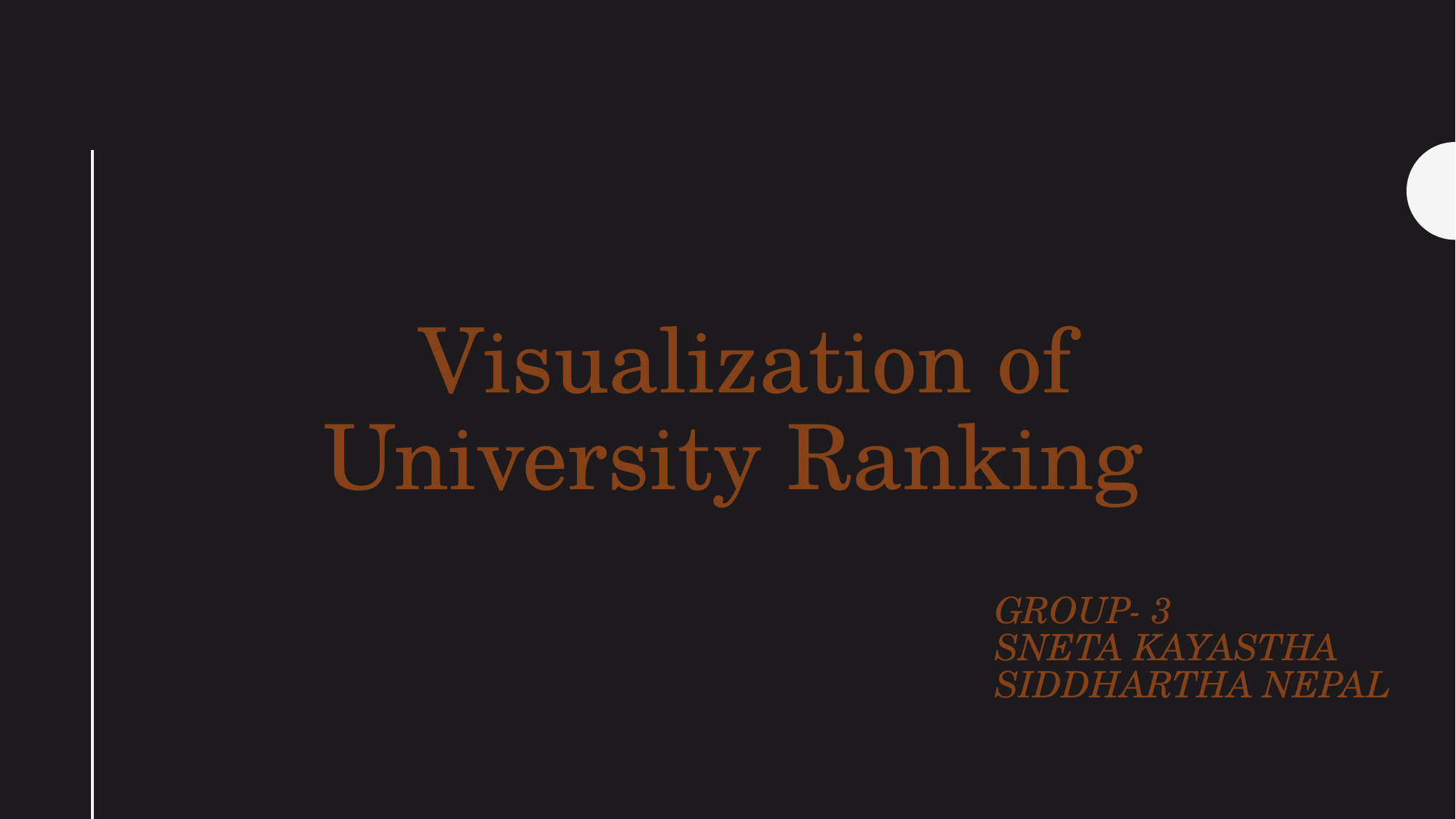

Visualization of University Ranking
# Group- 3 Sneta Kayastha Siddhartha Nepal